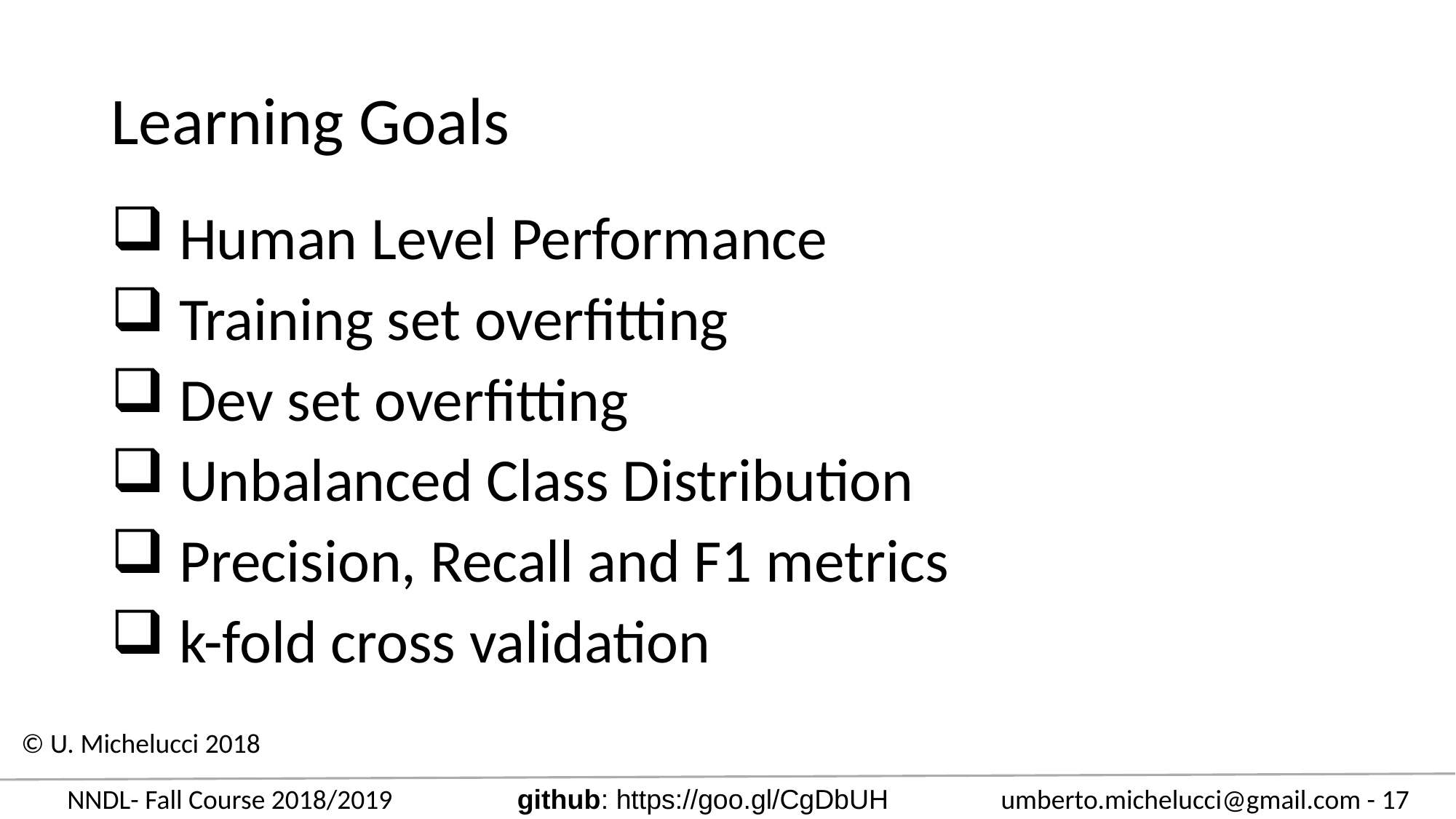

# Learning Goals
 Human Level Performance
 Training set overfitting
 Dev set overfitting
 Unbalanced Class Distribution
 Precision, Recall and F1 metrics
 k-fold cross validation

© U. Michelucci 2018